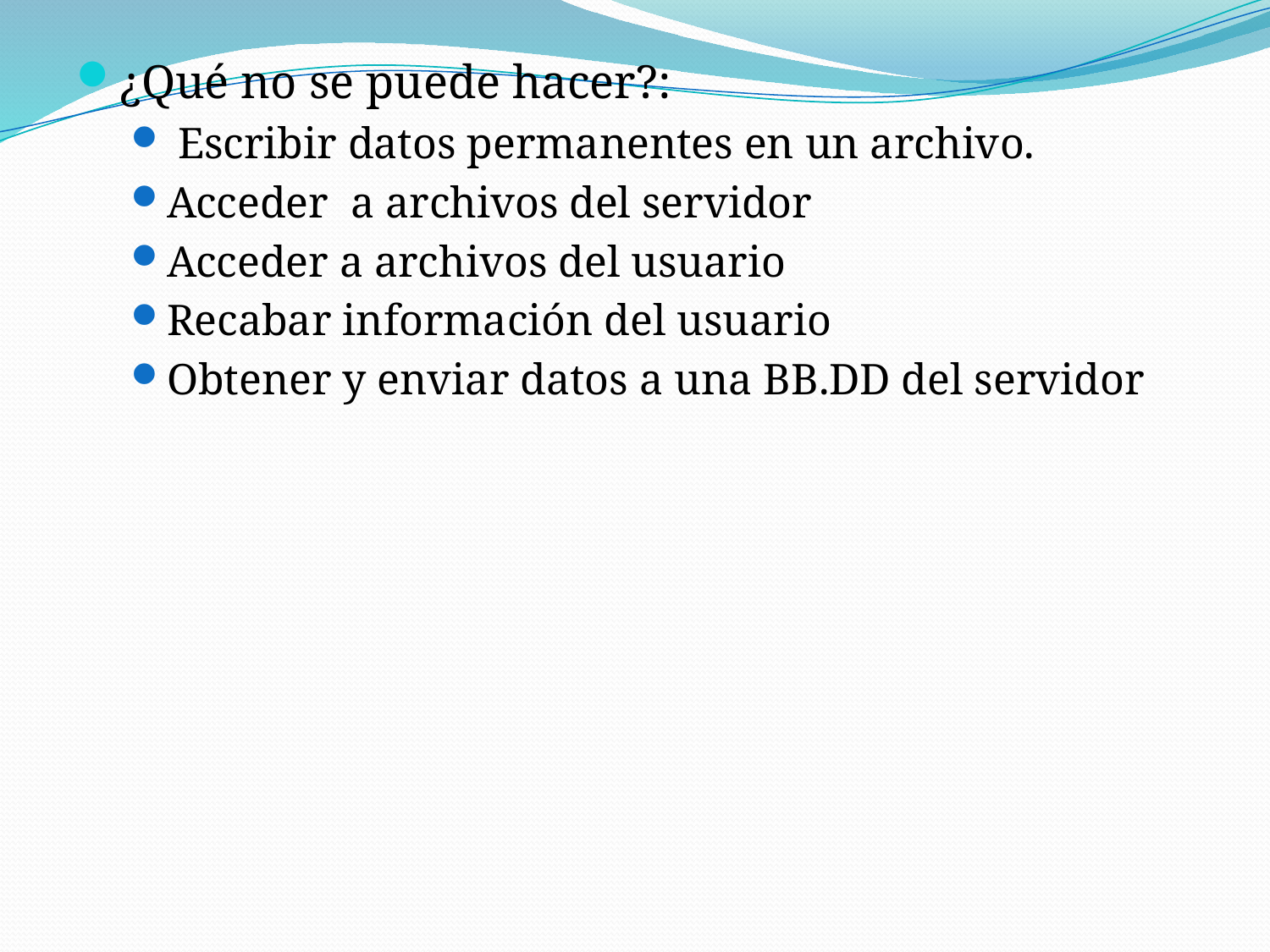

¿Qué no se puede hacer?:
 Escribir datos permanentes en un archivo.
Acceder  a archivos del servidor
Acceder a archivos del usuario
Recabar información del usuario
Obtener y enviar datos a una BB.DD del servidor